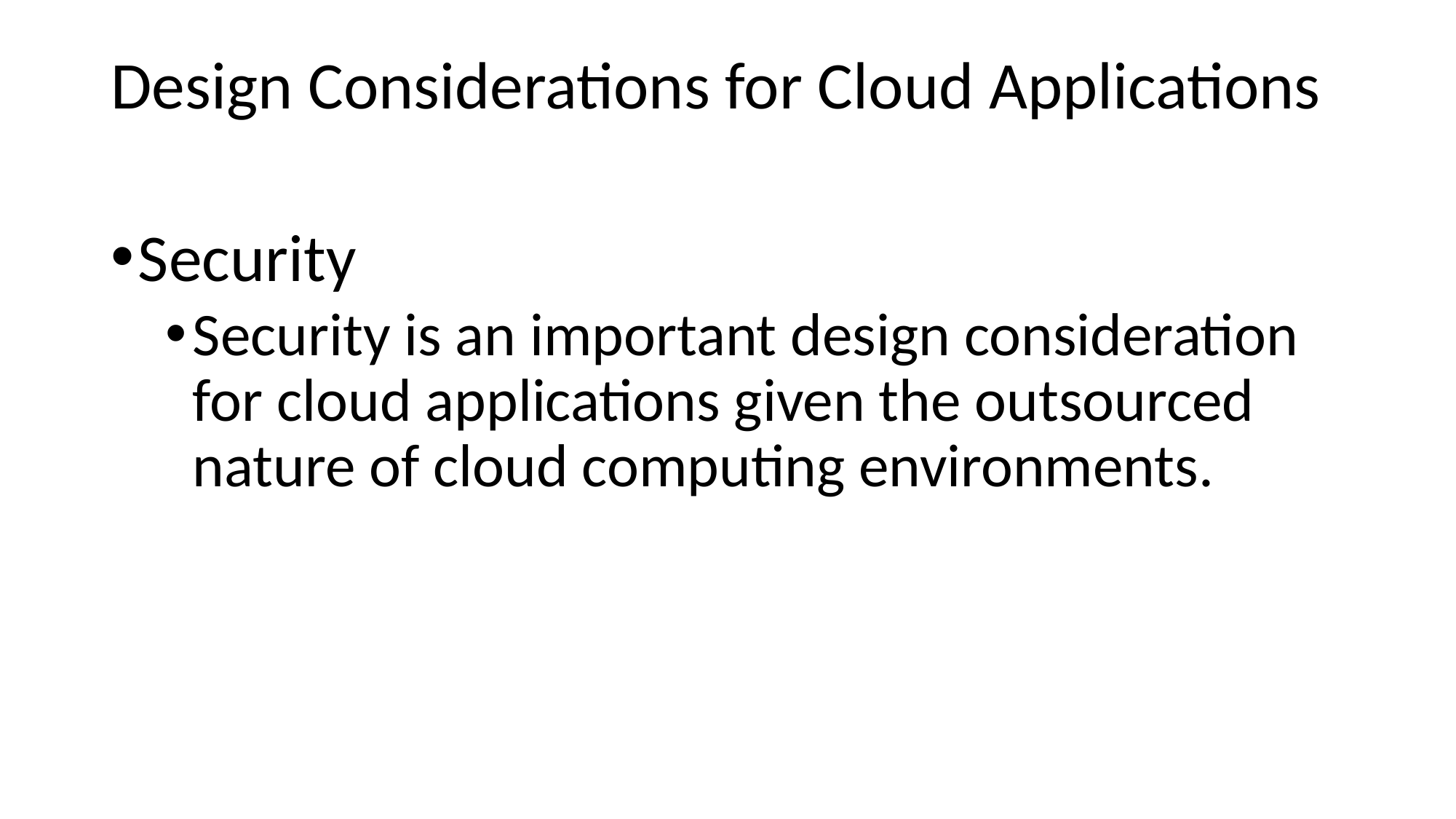

# Design Considerations for Cloud Applications
Security
Security is an important design consideration for cloud applications given the outsourced nature of cloud computing environments.